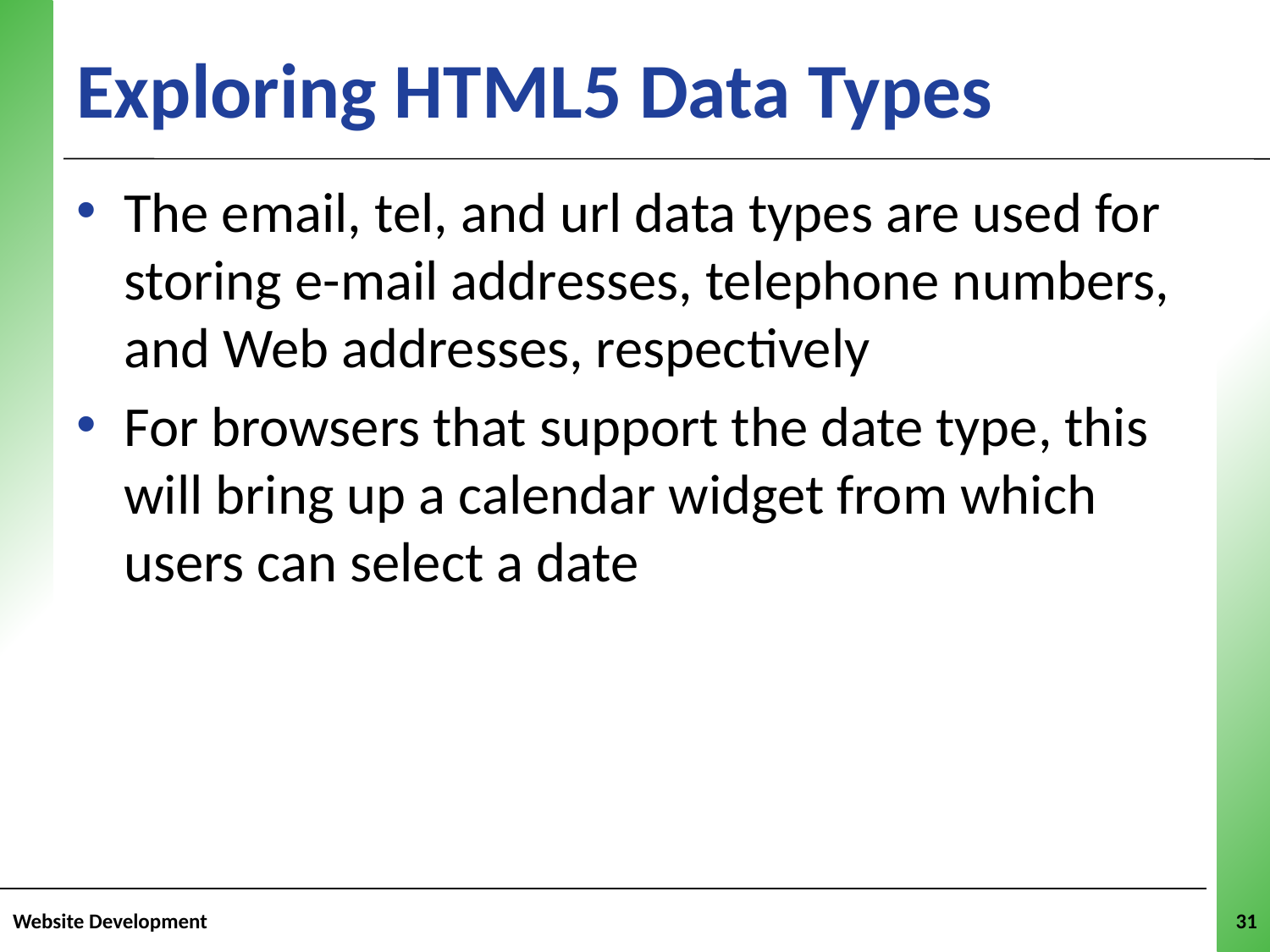

# Exploring HTML5 Data Types
The email, tel, and url data types are used for storing e-mail addresses, telephone numbers, and Web addresses, respectively
For browsers that support the date type, this will bring up a calendar widget from which users can select a date
Website Development
31